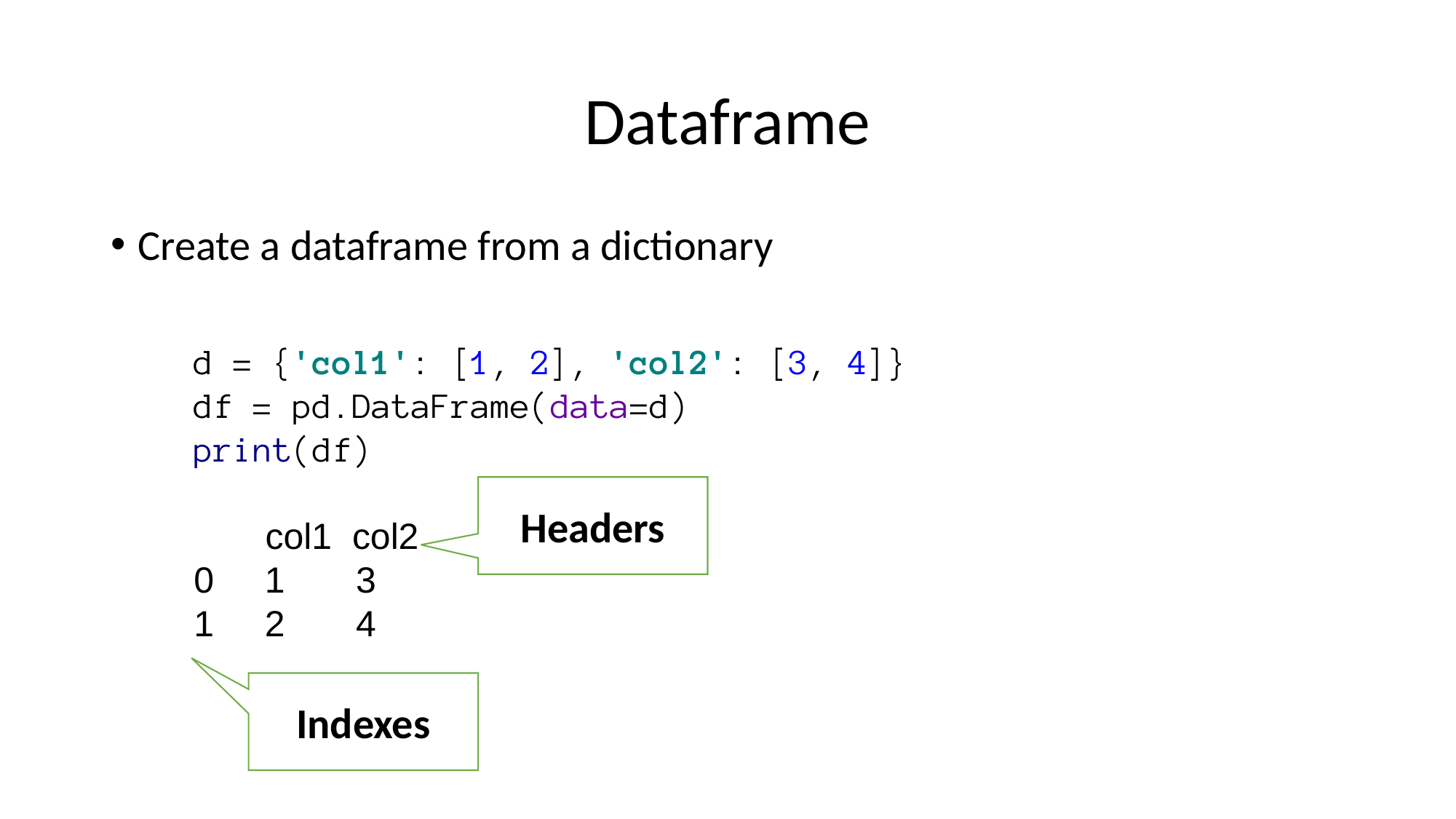

# Dataframe
Create a dataframe from a dictionary

d = {'col1': [1, 2], 'col2': [3, 4]}
df = pd.DataFrame(data=d)
print(df)

       col1  col2
0     1       3
1     2       4
Headers
Indexes